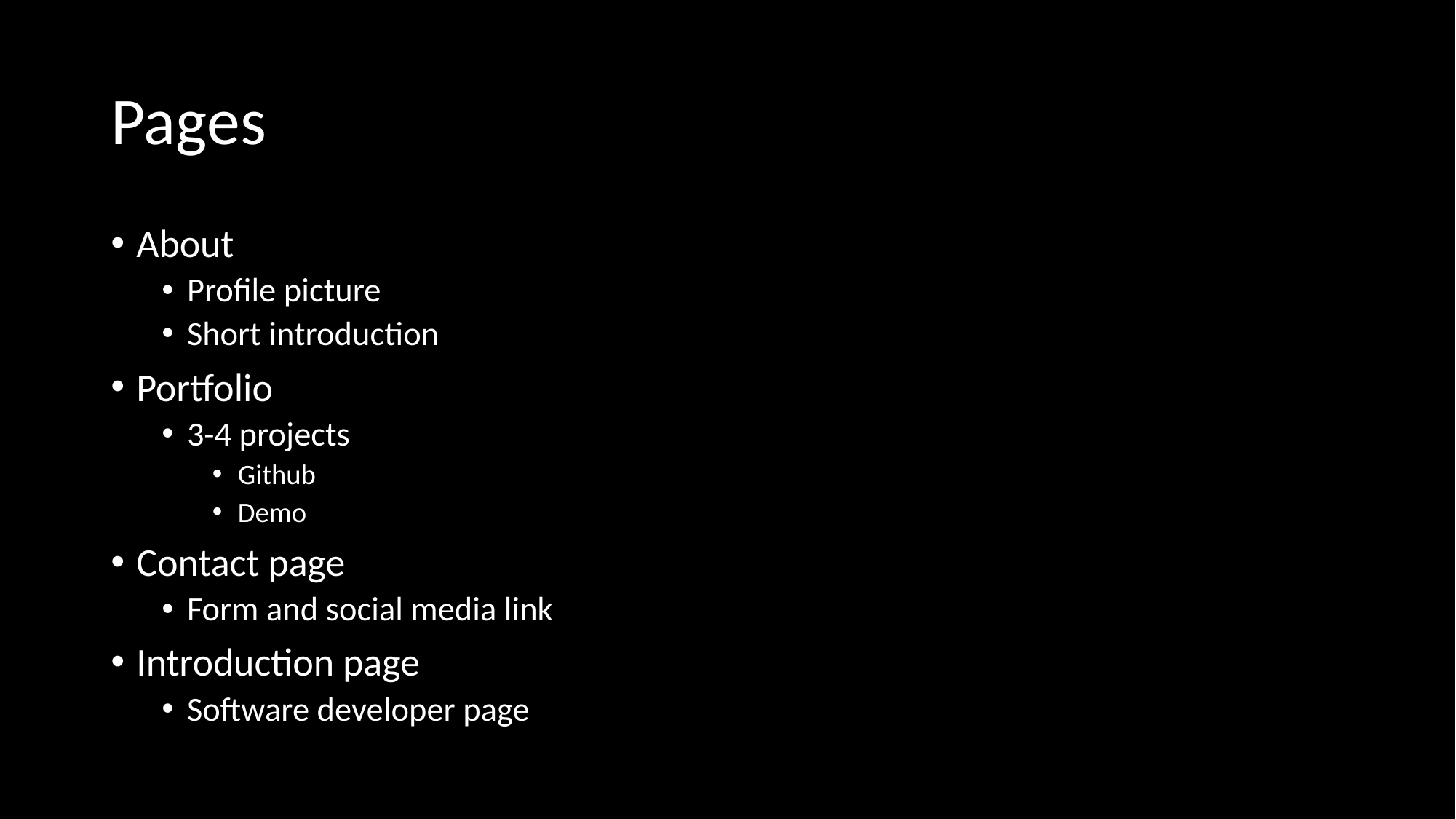

# Pages
About
Profile picture
Short introduction
Portfolio
3-4 projects
Github
Demo
Contact page
Form and social media link
Introduction page
Software developer page